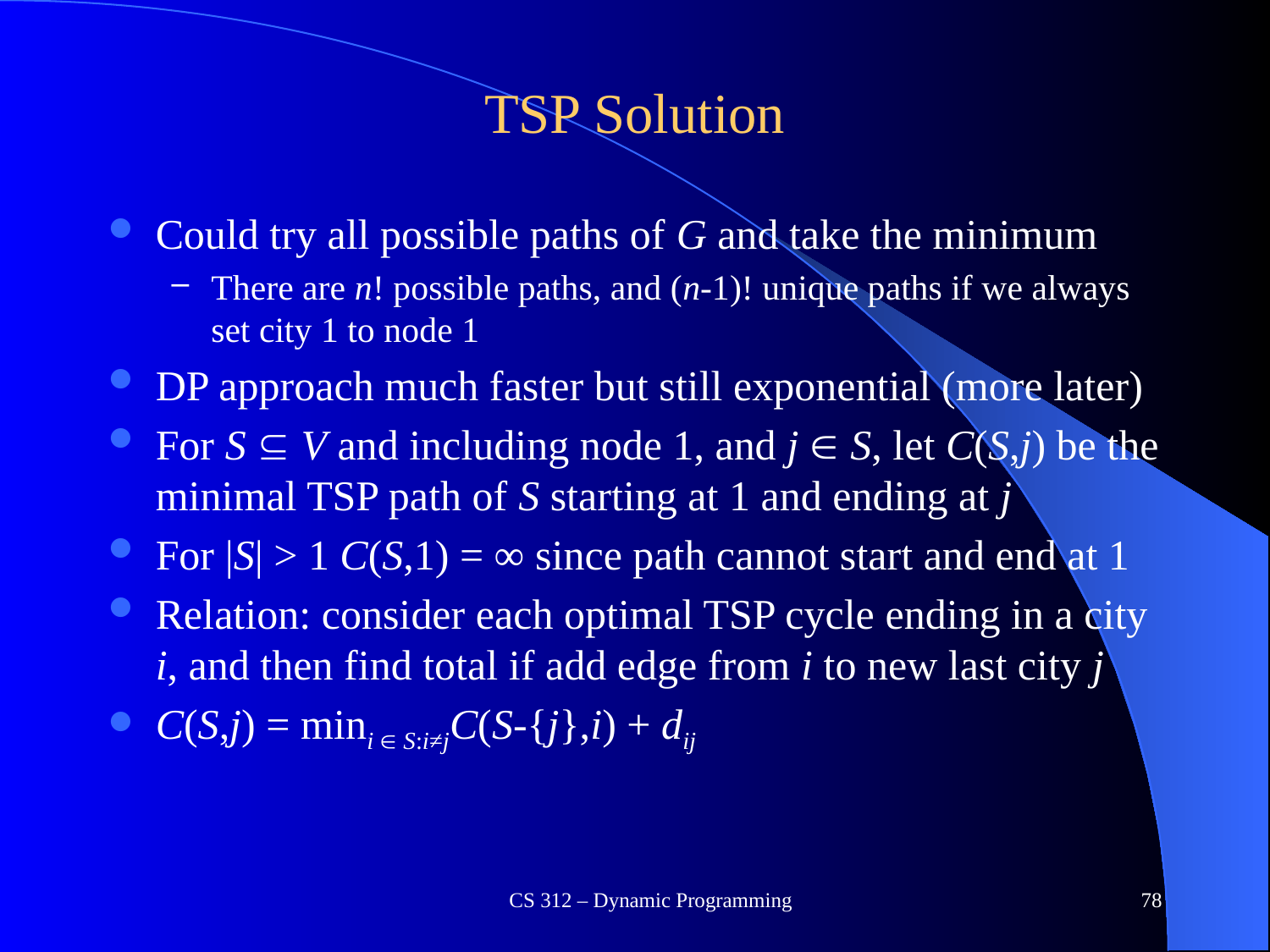

# TSP Solution
Could try all possible paths of G and take the minimum
There are n! possible paths, and (n-1)! unique paths if we always set city 1 to node 1
DP approach much faster but still exponential (more later)
For S ⊆ V and including node 1, and j ∈ S, let C(S,j) be the minimal TSP path of S starting at 1 and ending at j
For |S| > 1 C(S,1) = ∞ since path cannot start and end at 1
Relation: consider each optimal TSP cycle ending in a city i, and then find total if add edge from i to new last city j
C(S,j) = mini ∈ S:i≠jC(S-{j},i) + dij

CS 312 – Dynamic Programming
78